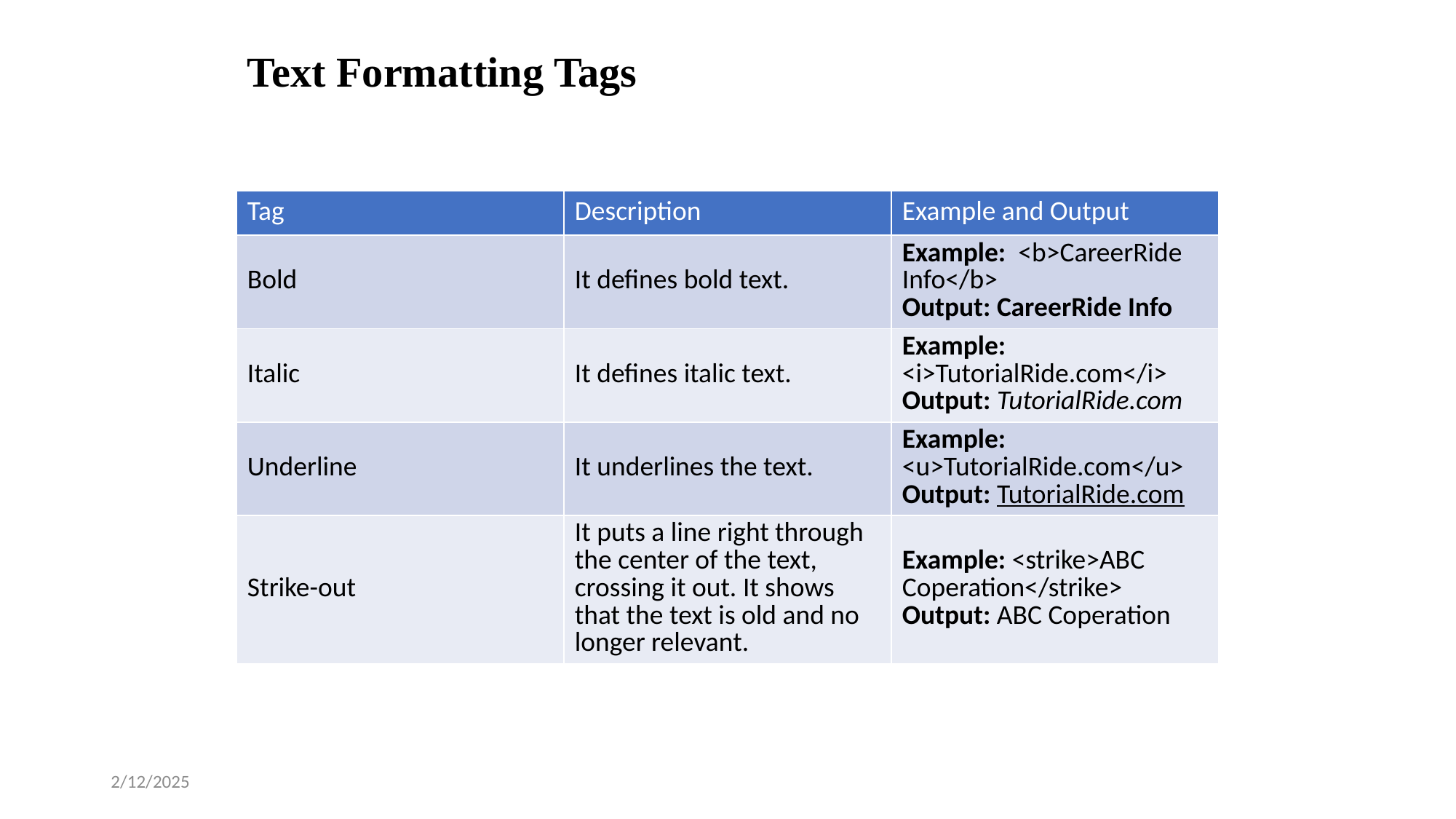

# Text Formatting Tags
| Tag | Description | Example and Output |
| --- | --- | --- |
| Bold | It defines bold text. | Example:  <b>CareerRide Info</b> Output: CareerRide Info |
| Italic | It defines italic text. | Example: <i>TutorialRide.com</i> Output: TutorialRide.com |
| Underline | It underlines the text. | Example: <u>TutorialRide.com</u> Output: TutorialRide.com |
| Strike-out | It puts a line right through the center of the text, crossing it out. It shows that the text is old and no longer relevant. | Example: <strike>ABC Coperation</strike> Output: ABC Coperation |
2/12/2025